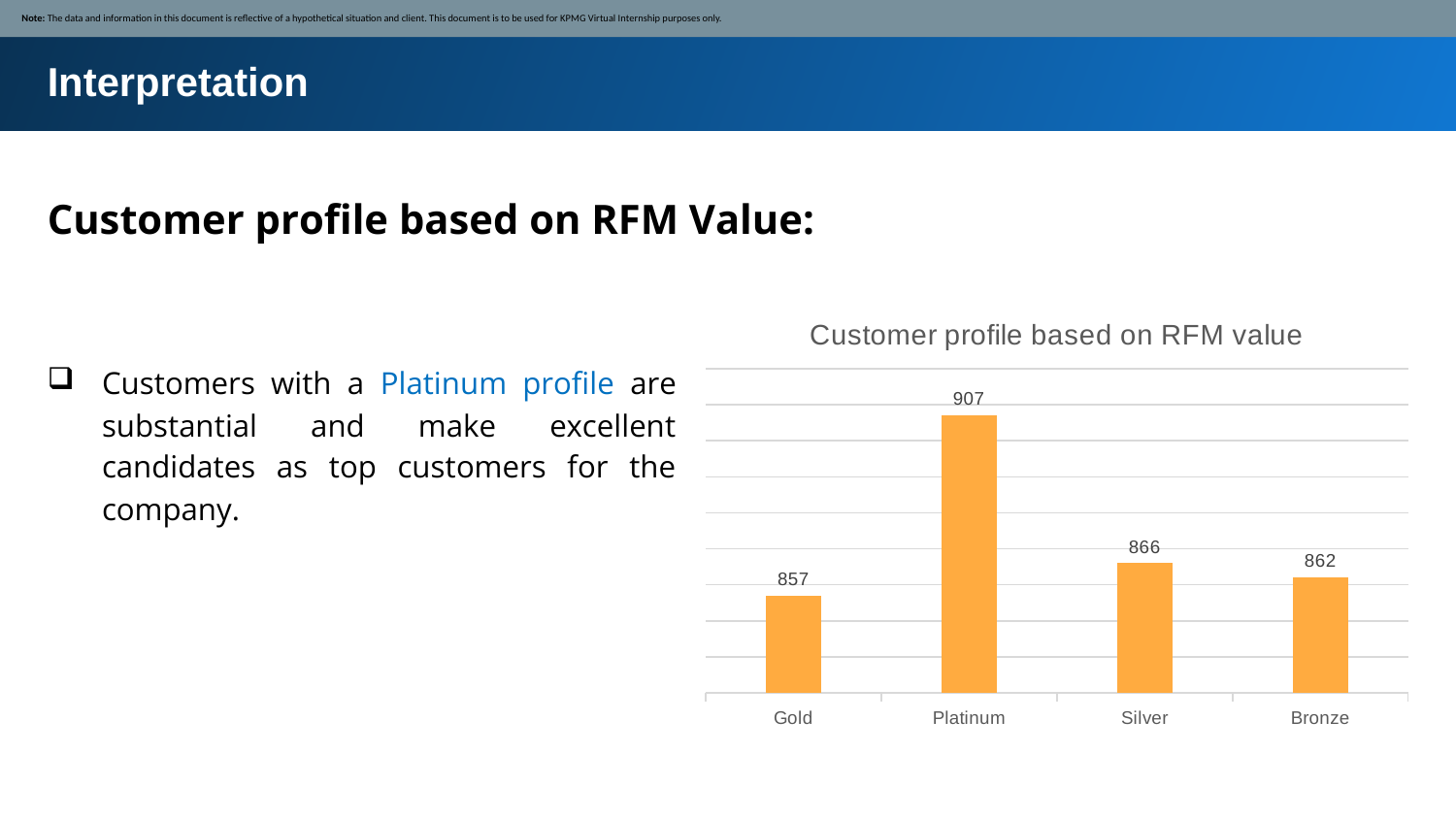

Note: The data and information in this document is reflective of a hypothetical situation and client. This document is to be used for KPMG Virtual Internship purposes only.
Interpretation
Customer profile based on RFM Value:

### Chart: Customer profile based on RFM value

| Category | Total |
|---|---|
| Gold | 857.0 |
| Platinum | 907.0 |
| Silver | 866.0 |
| Bronze | 862.0 |
Customers with a Platinum profile are substantial and make excellent candidates as top customers for the company.